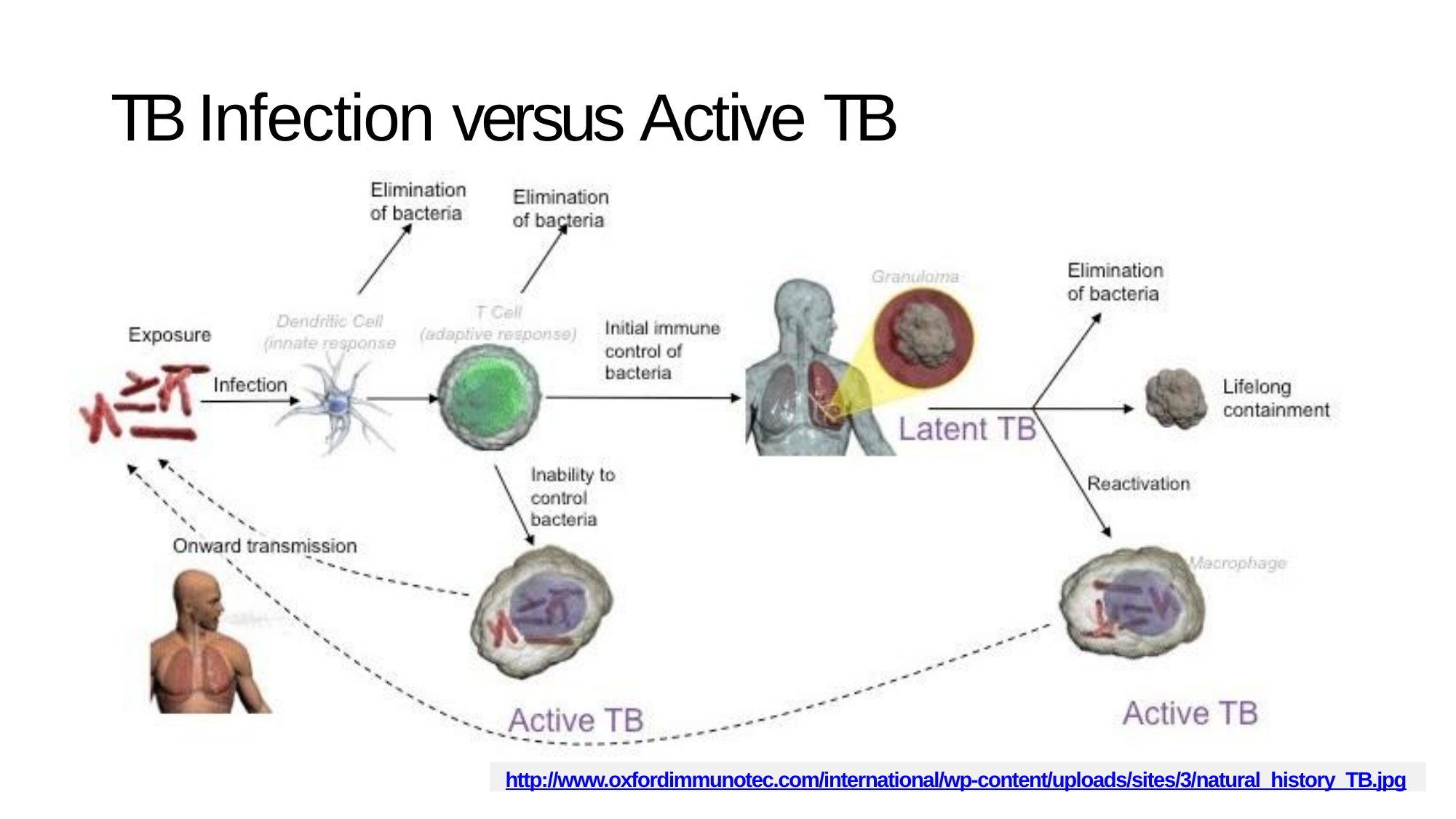

# TB Infection versus Active TB Disease

http://www.oxfordimmunotec.com/international/wp-content/uploads/sites/3/natural_history_TB.jpg